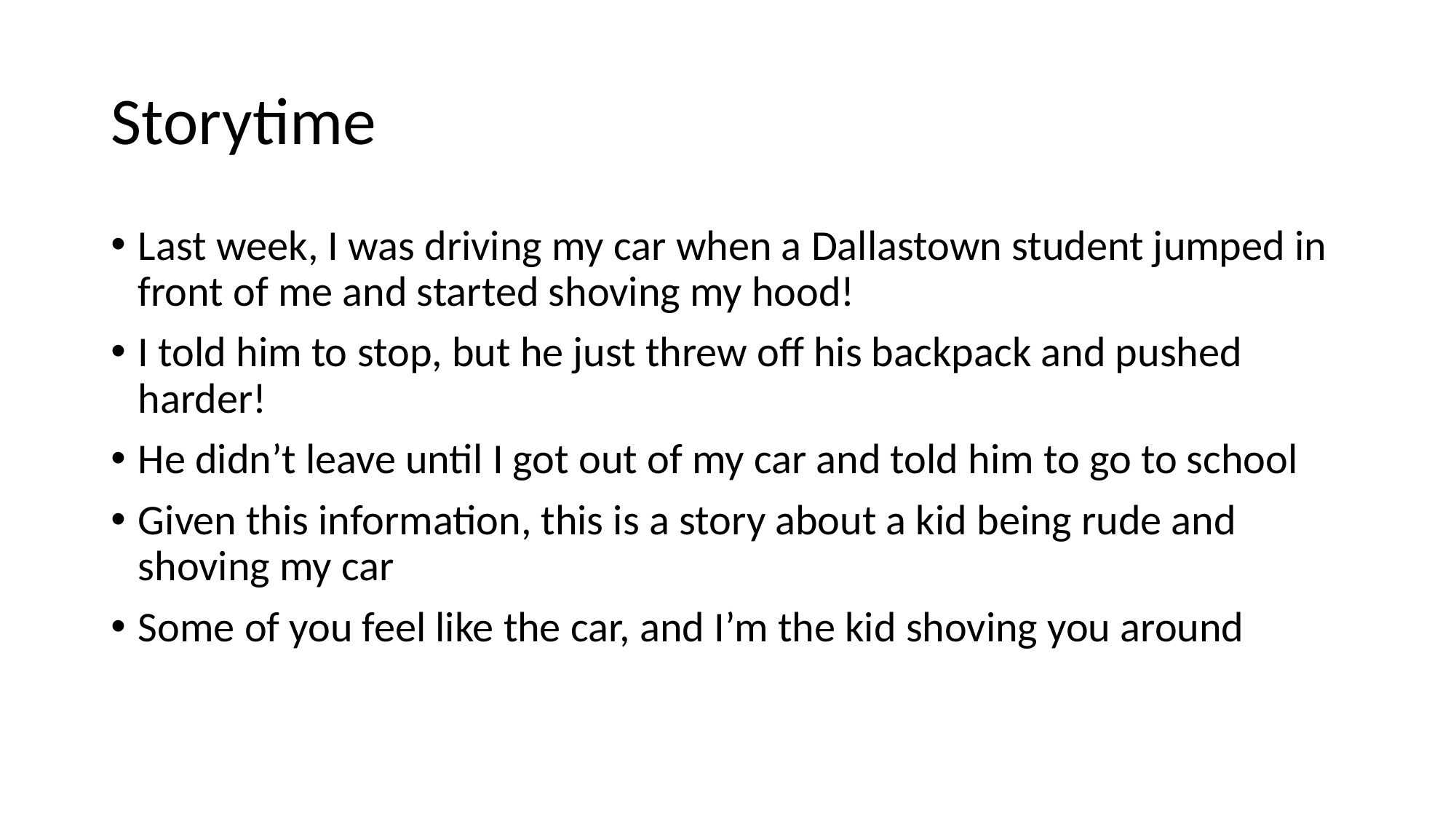

# Storytime
Last week, I was driving my car when a Dallastown student jumped in front of me and started shoving my hood!
I told him to stop, but he just threw off his backpack and pushed harder!
He didn’t leave until I got out of my car and told him to go to school
Given this information, this is a story about a kid being rude and shoving my car
Some of you feel like the car, and I’m the kid shoving you around